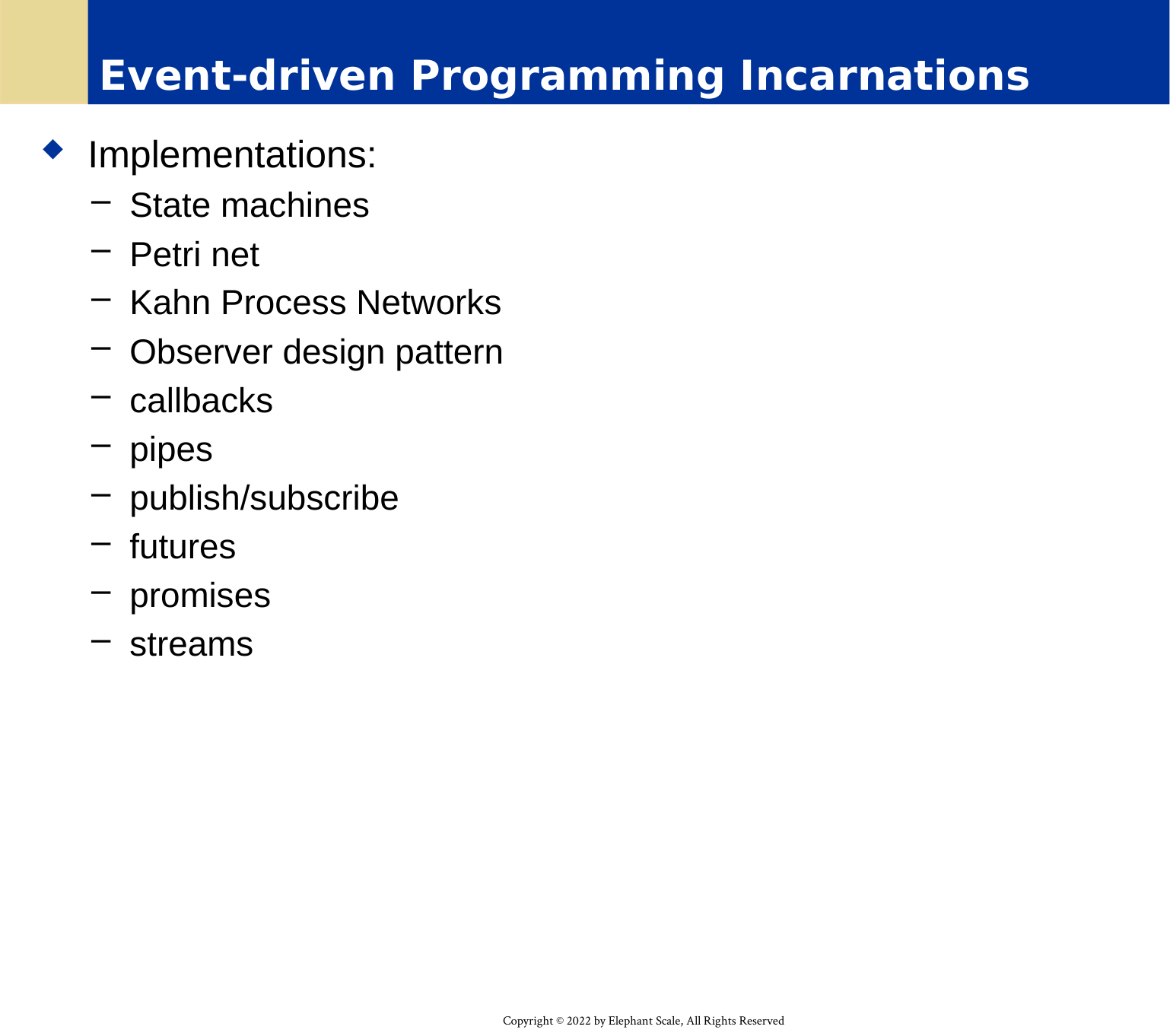

# Event-driven Programming Incarnations
 Implementations:
 State machines
 Petri net
 Kahn Process Networks
 Observer design pattern
 callbacks
 pipes
 publish/subscribe
 futures
 promises
 streams
Copyright © 2022 by Elephant Scale, All Rights Reserved